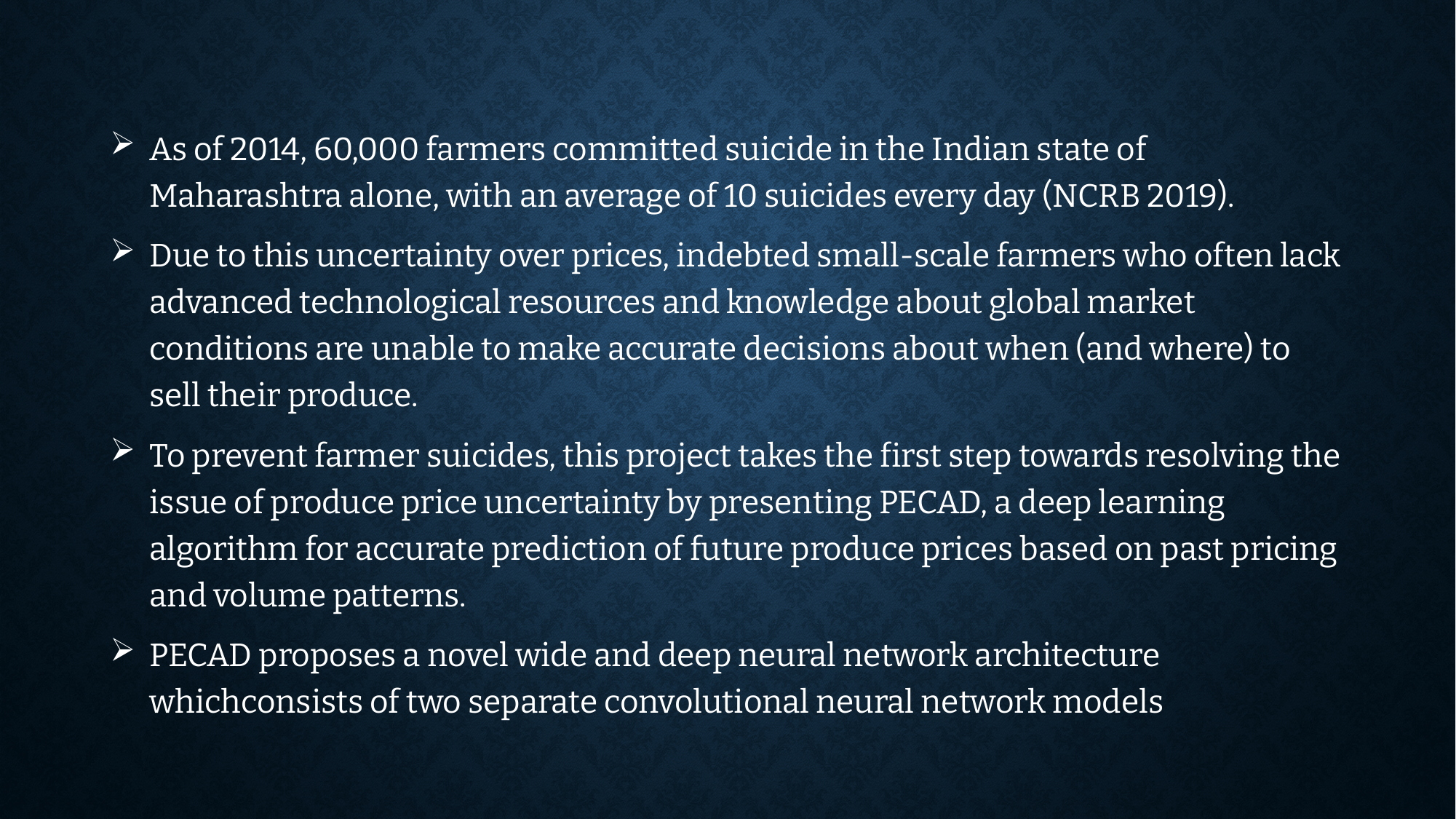

As of 2014, 60,000 farmers committed suicide in the Indian state of Maharashtra alone, with an average of 10 suicides every day (NCRB 2019).
Due to this uncertainty over prices, indebted small-scale farmers who often lack advanced technological resources and knowledge about global market conditions are unable to make accurate decisions about when (and where) to sell their produce.
To prevent farmer suicides, this project takes the first step towards resolving the issue of produce price uncertainty by presenting PECAD, a deep learning algorithm for accurate prediction of future produce prices based on past pricing and volume patterns.
PECAD proposes a novel wide and deep neural network architecture whichconsists of two separate convolutional neural network models